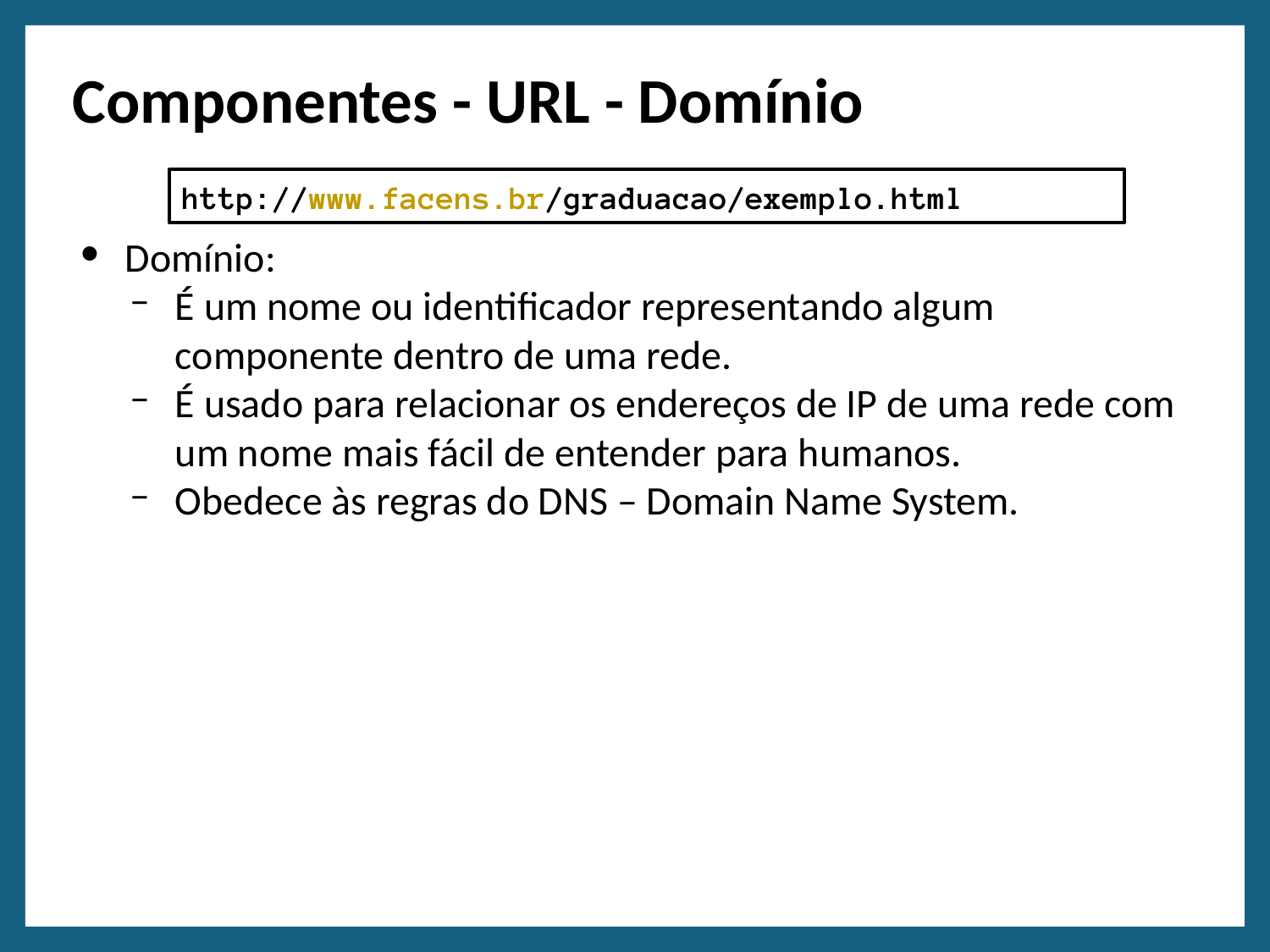

# Componentes - URL - Domínio
http://www.facens.br/graduacao/exemplo.html
Domínio:
É um nome ou identificador representando algum componente dentro de uma rede.
É usado para relacionar os endereços de IP de uma rede com um nome mais fácil de entender para humanos.
Obedece às regras do DNS – Domain Name System.

20